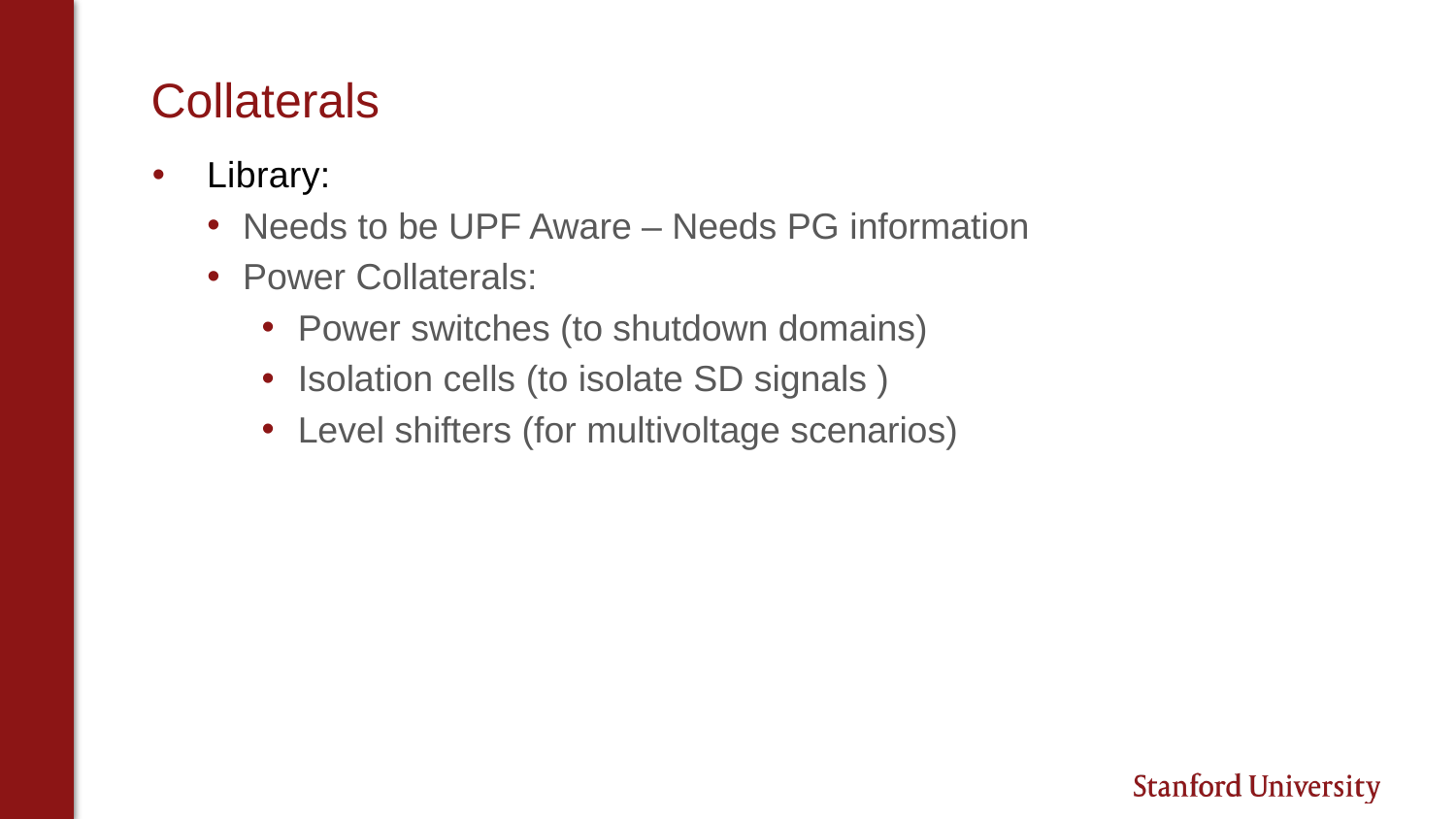

# Collaterals
Library:
Needs to be UPF Aware – Needs PG information
Power Collaterals:
Power switches (to shutdown domains)
Isolation cells (to isolate SD signals )
Level shifters (for multivoltage scenarios)